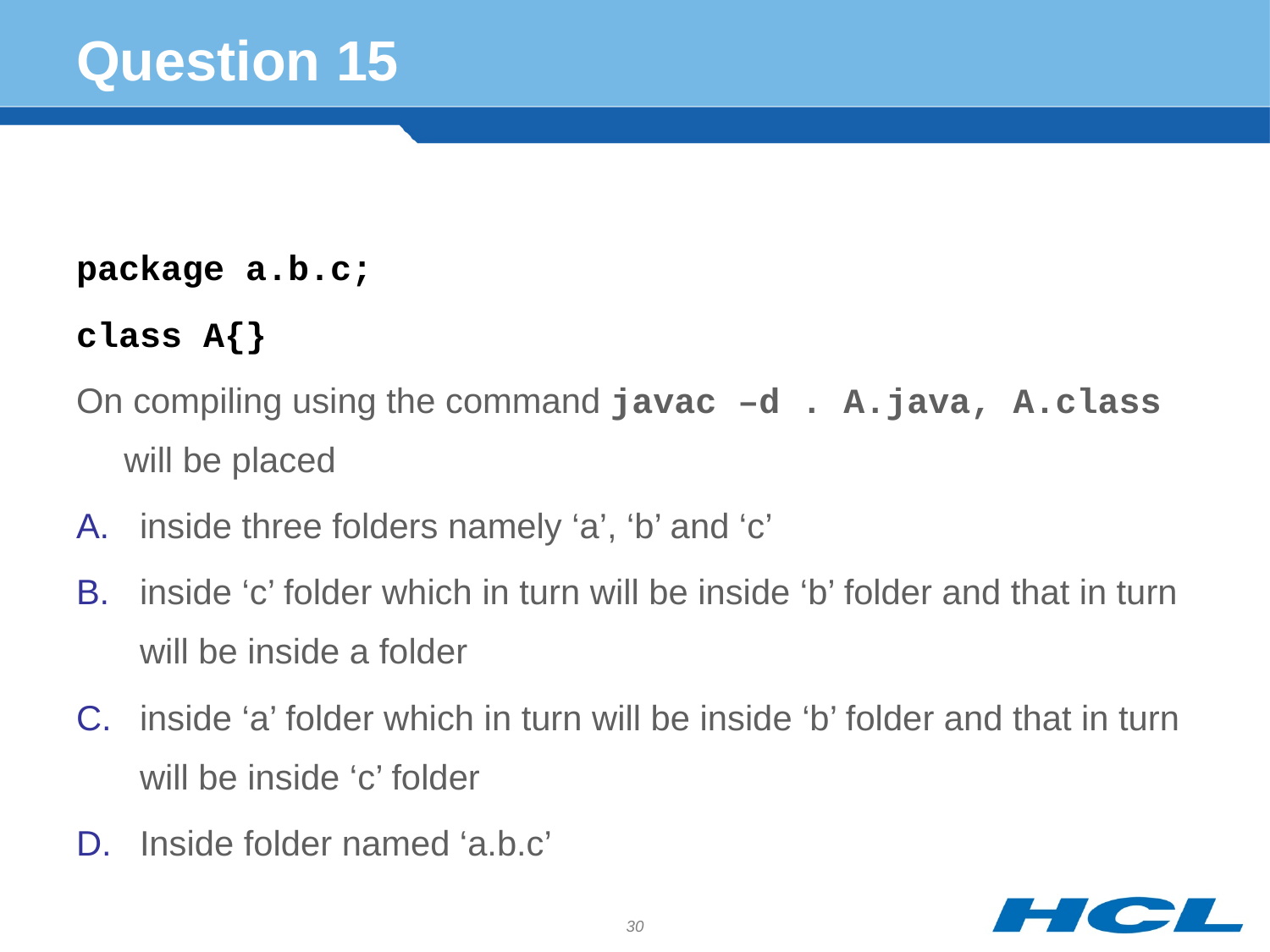

# Question 15
package a.b.c;
class A{}
On compiling using the command javac –d . A.java, A.class will be placed
inside three folders namely ‘a’, ‘b’ and ‘c’
inside ‘c’ folder which in turn will be inside ‘b’ folder and that in turn will be inside a folder
inside ‘a’ folder which in turn will be inside ‘b’ folder and that in turn will be inside ‘c’ folder
Inside folder named ‘a.b.c’

30